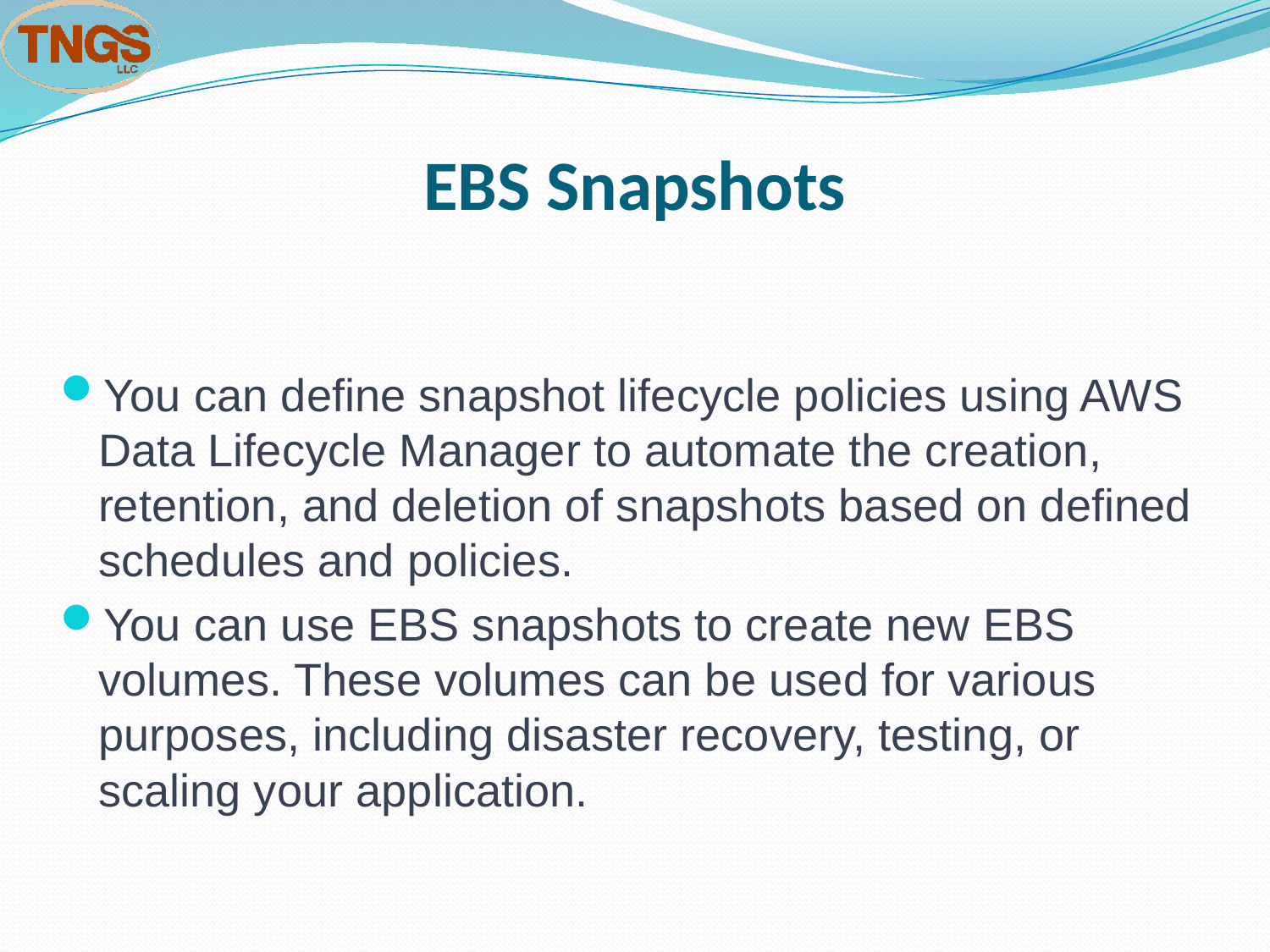

# EBS Snapshots
You can define snapshot lifecycle policies using AWS Data Lifecycle Manager to automate the creation, retention, and deletion of snapshots based on defined schedules and policies.
You can use EBS snapshots to create new EBS volumes. These volumes can be used for various purposes, including disaster recovery, testing, or scaling your application.